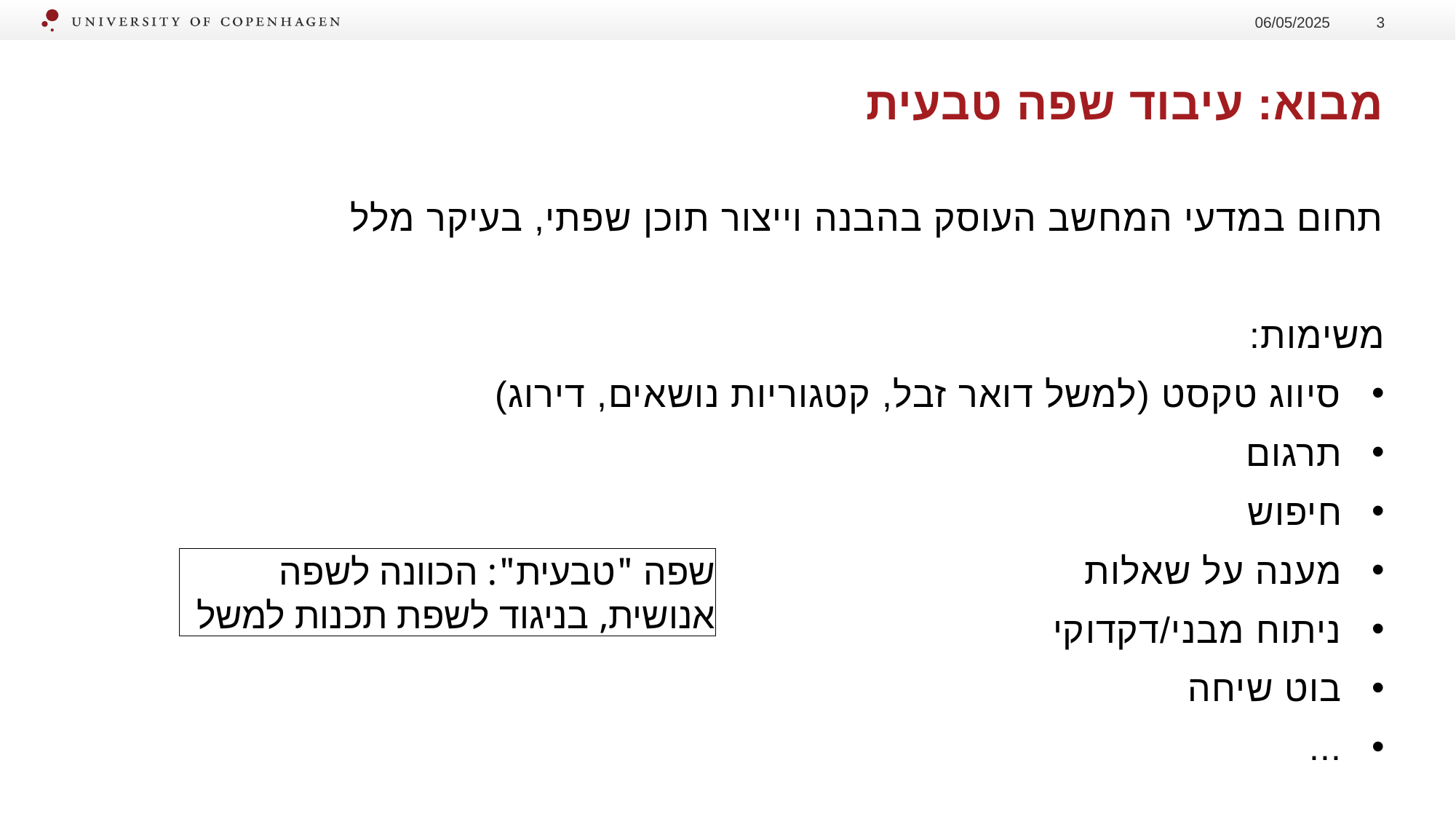

06/05/2025
3
# מבוא: עיבוד שפה טבעית
תחום במדעי המחשב העוסק בהבנה וייצור תוכן שפתי, בעיקר מלל

משימות:
סיווג טקסט (למשל דואר זבל, קטגוריות נושאים, דירוג)
תרגום
חיפוש
מענה על שאלות
ניתוח מבני/דקדוקי
בוט שיחה
...
שפה "טבעית": הכוונה לשפה אנושית, בניגוד לשפת תכנות למשל